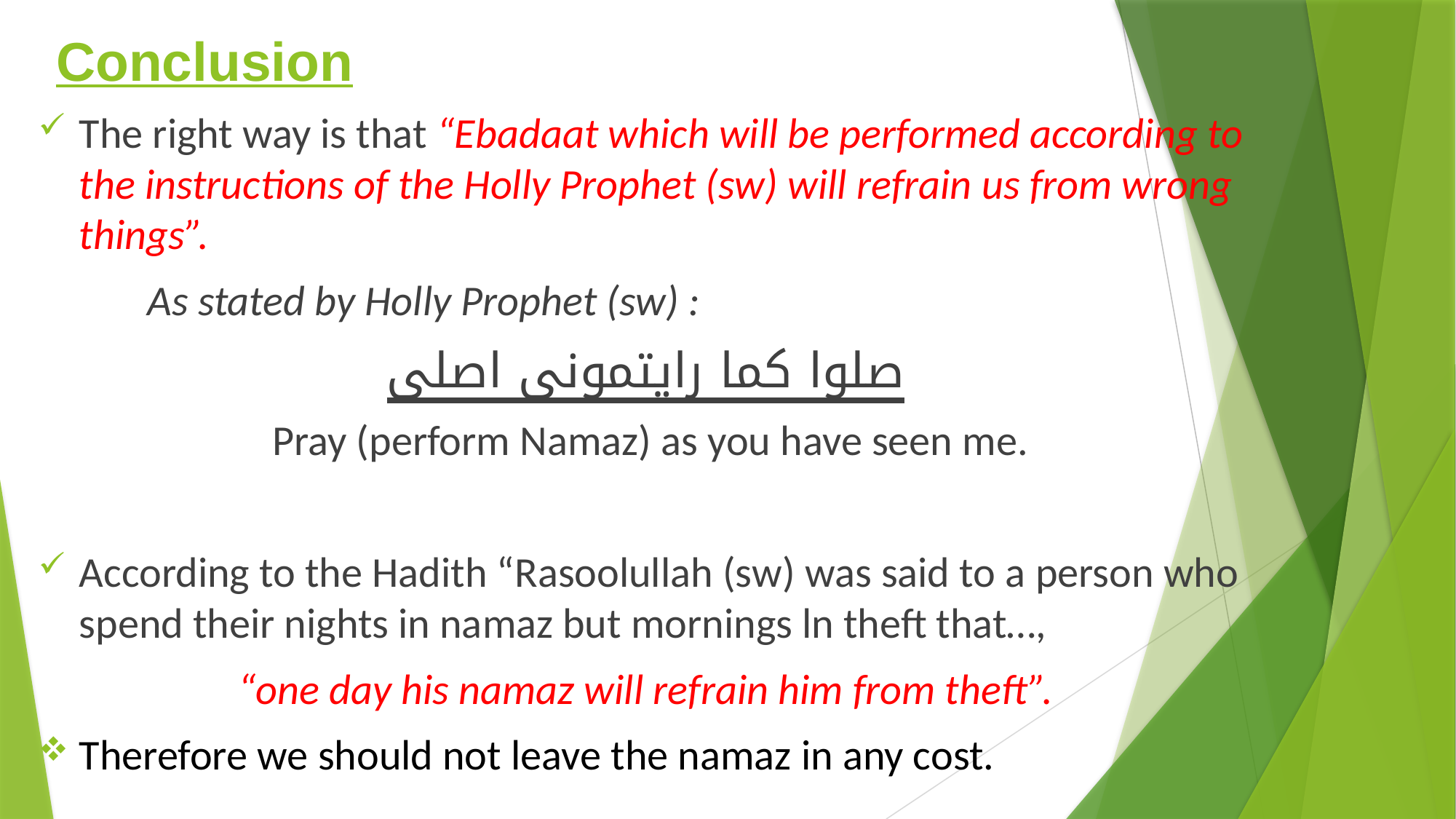

# Conclusion
The right way is that “Ebadaat which will be performed according to the instructions of the Holly Prophet (sw) will refrain us from wrong things”.
	As stated by Holly Prophet (sw) :
صلوا کما رایتمونی اصلی
 Pray (perform Namaz) as you have seen me.

According to the Hadith “Rasoolullah (sw) was said to a person who spend their nights in namaz but mornings ln theft that…,
“one day his namaz will refrain him from theft”.
Therefore we should not leave the namaz in any cost.